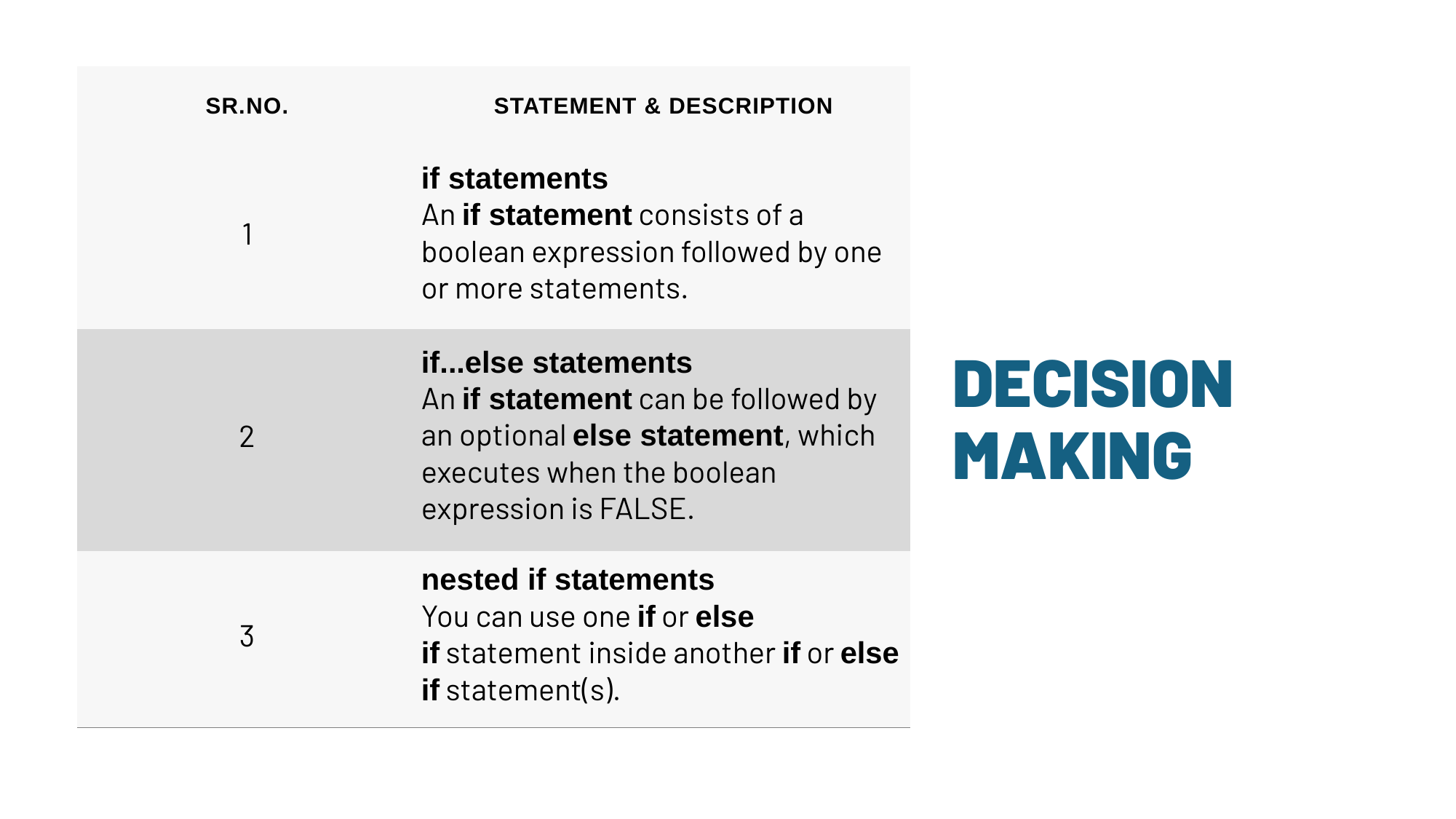

# DECISION MAKING
| Sr.No. | Statement & Description |
| --- | --- |
| 1 | if statements An if statement consists of a boolean expression followed by one or more statements. |
| 2 | if...else statements An if statement can be followed by an optional else statement, which executes when the boolean expression is FALSE. |
| 3 | nested if statements You can use one if or else if statement inside another if or else if statement(s). |